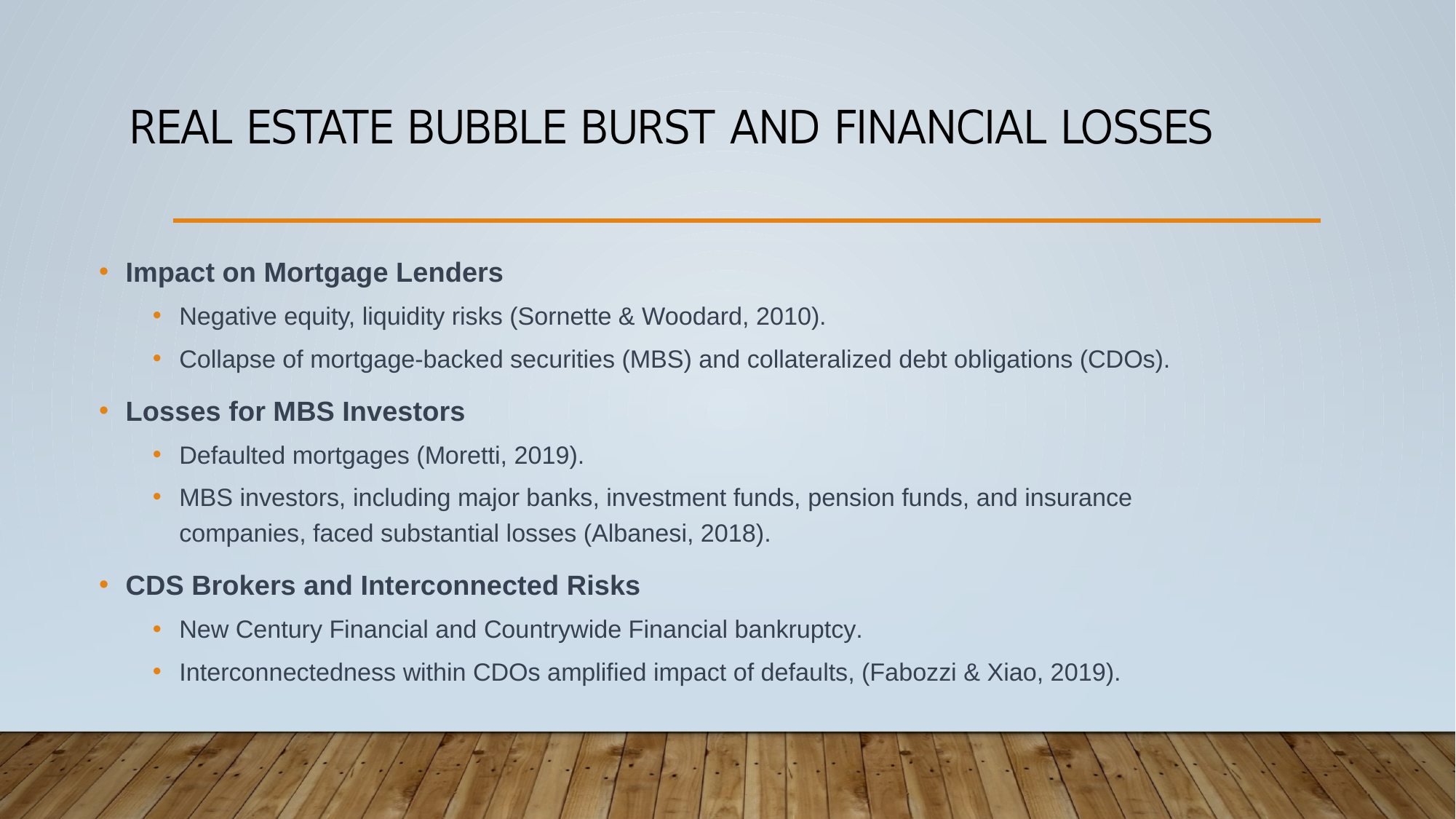

# Real Estate Bubble Burst and Financial Losses
Impact on Mortgage Lenders
Negative equity, liquidity risks (Sornette & Woodard, 2010).
Collapse of mortgage-backed securities (MBS) and collateralized debt obligations (CDOs).
Losses for MBS Investors
Defaulted mortgages (Moretti, 2019).
MBS investors, including major banks, investment funds, pension funds, and insurance companies, faced substantial losses (Albanesi, 2018).
CDS Brokers and Interconnected Risks
New Century Financial and Countrywide Financial bankruptcy.
Interconnectedness within CDOs amplified impact of defaults, (Fabozzi & Xiao, 2019).